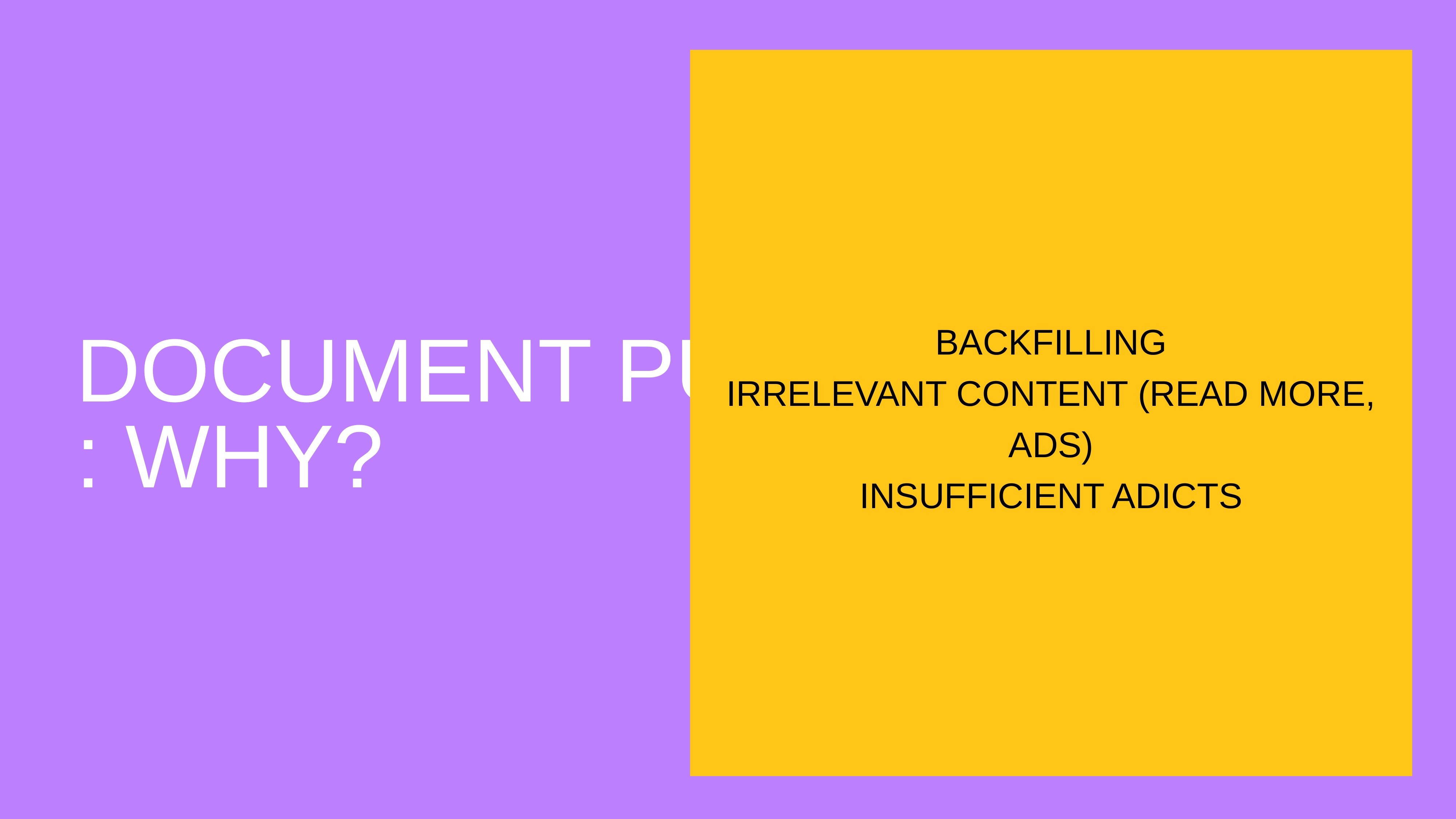

Backfilling
Irrelevant content (read more, ads)
Insufficient adicts
# Document push
: Why?